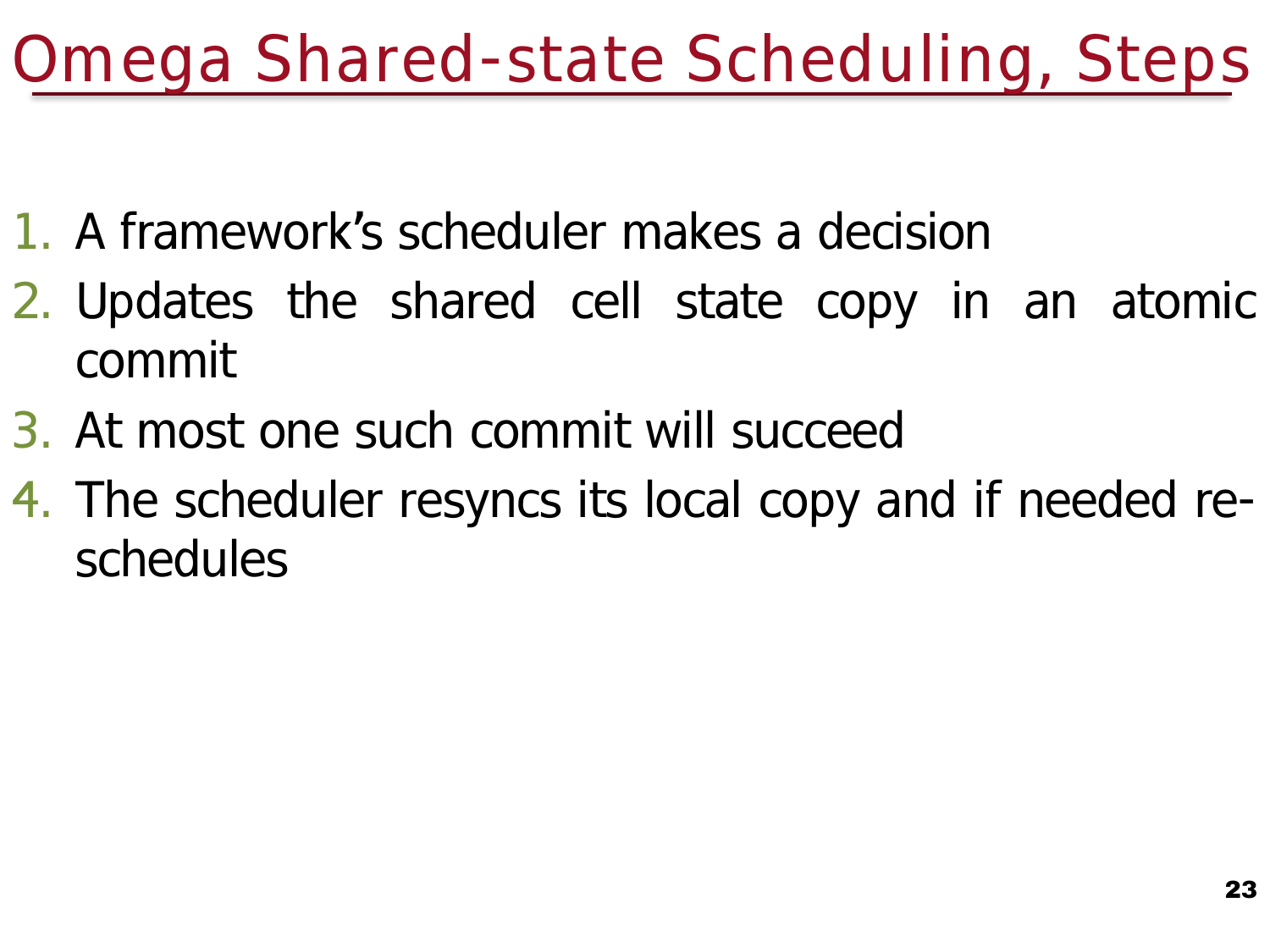

# Omega Shared-state Scheduling, Steps

A framework’s scheduler makes a decision
Updates the shared cell state copy in an atomic commit
At most one such commit will succeed
The scheduler resyncs its local copy and if needed re-schedules

23